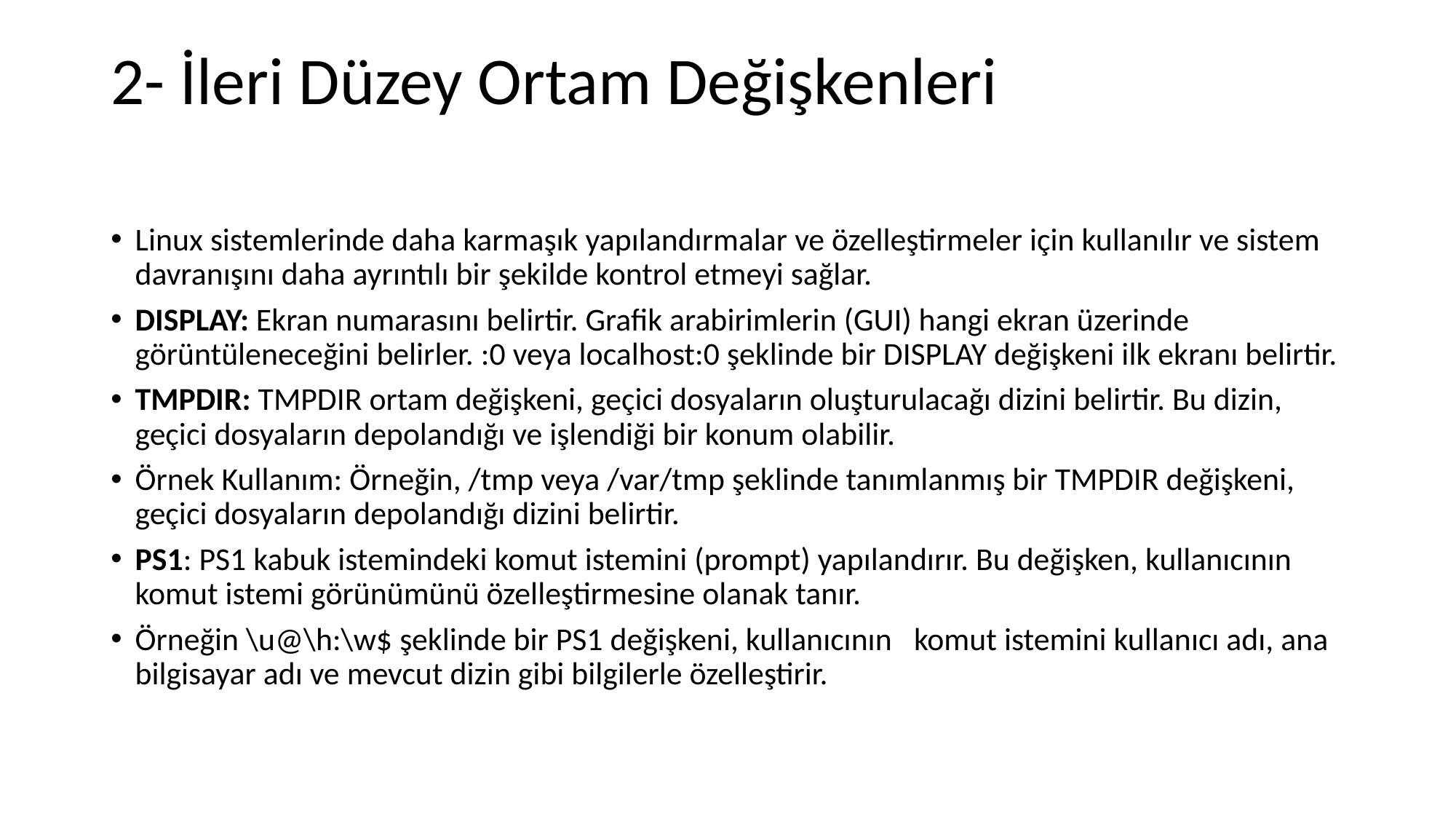

# 2- İleri Düzey Ortam Değişkenleri
Linux sistemlerinde daha karmaşık yapılandırmalar ve özelleştirmeler için kullanılır ve sistem davranışını daha ayrıntılı bir şekilde kontrol etmeyi sağlar.
DISPLAY: Ekran numarasını belirtir. Grafik arabirimlerin (GUI) hangi ekran üzerinde görüntüleneceğini belirler. :0 veya localhost:0 şeklinde bir DISPLAY değişkeni ilk ekranı belirtir.
TMPDIR: TMPDIR ortam değişkeni, geçici dosyaların oluşturulacağı dizini belirtir. Bu dizin, geçici dosyaların depolandığı ve işlendiği bir konum olabilir.
Örnek Kullanım: Örneğin, /tmp veya /var/tmp şeklinde tanımlanmış bir TMPDIR değişkeni, geçici dosyaların depolandığı dizini belirtir.
PS1: PS1 kabuk istemindeki komut istemini (prompt) yapılandırır. Bu değişken, kullanıcının komut istemi görünümünü özelleştirmesine olanak tanır.
Örneğin \u@\h:\w$ şeklinde bir PS1 değişkeni, kullanıcının   komut istemini kullanıcı adı, ana bilgisayar adı ve mevcut dizin gibi bilgilerle özelleştirir.